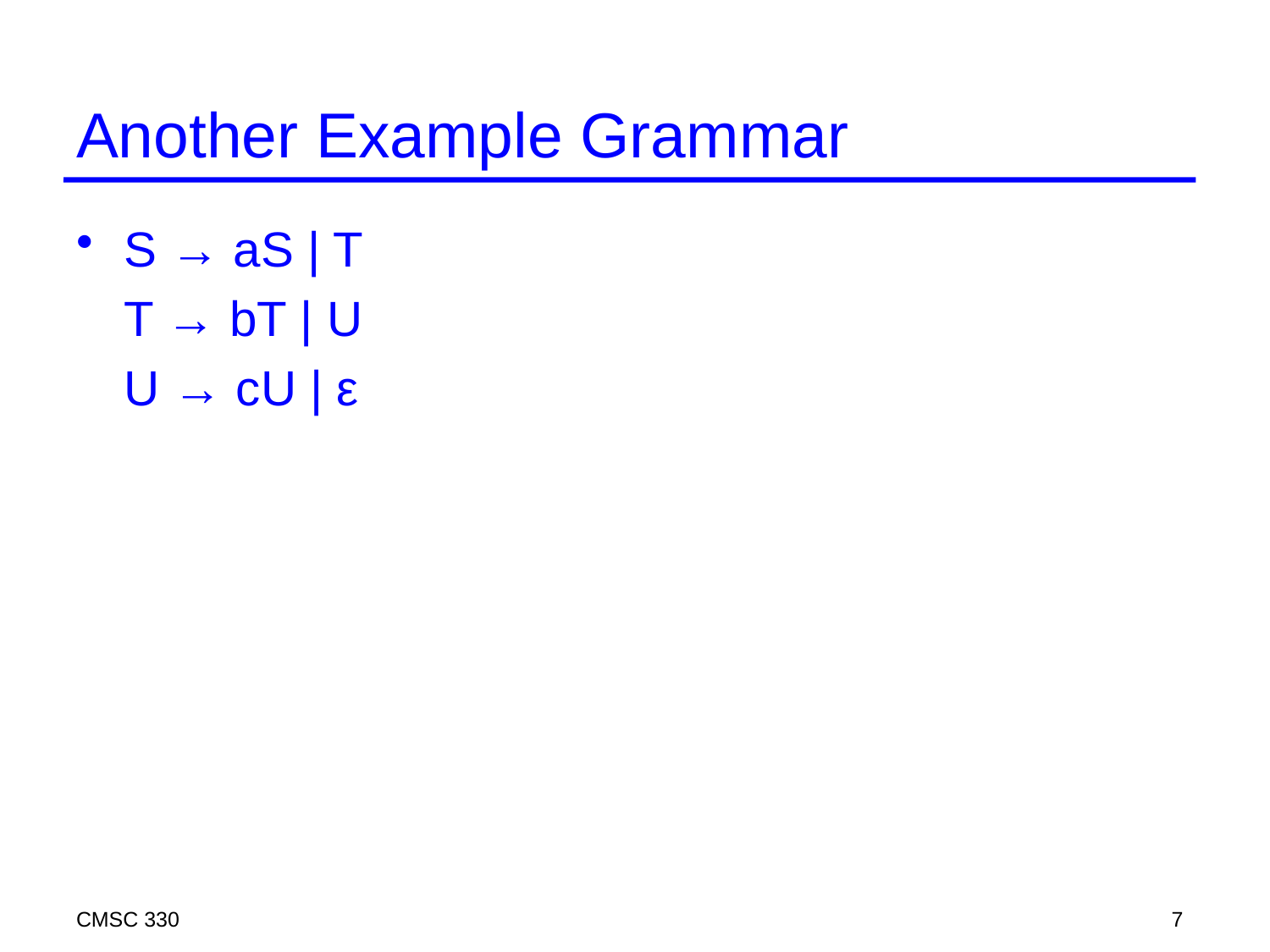

# Another Example Grammar
S → aS | T
	T → bT | U
	U → cU | ε

CMSC 330
7